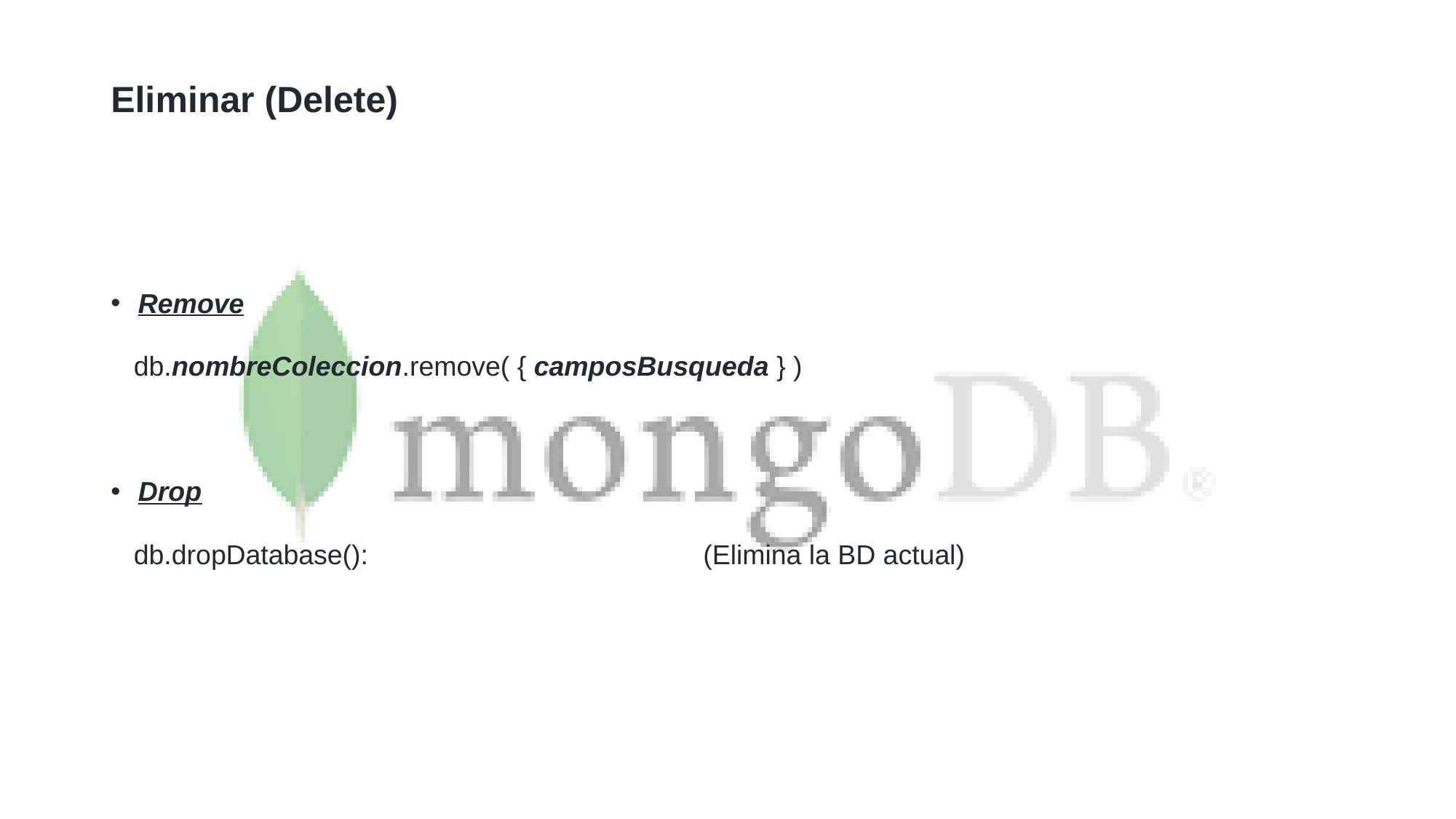

# Eliminar (Delete)

Remove
   db.nombreColeccion.remove( { camposBusqueda } )

Drop
   db.dropDatabase():                                            (Elimina la BD actual)